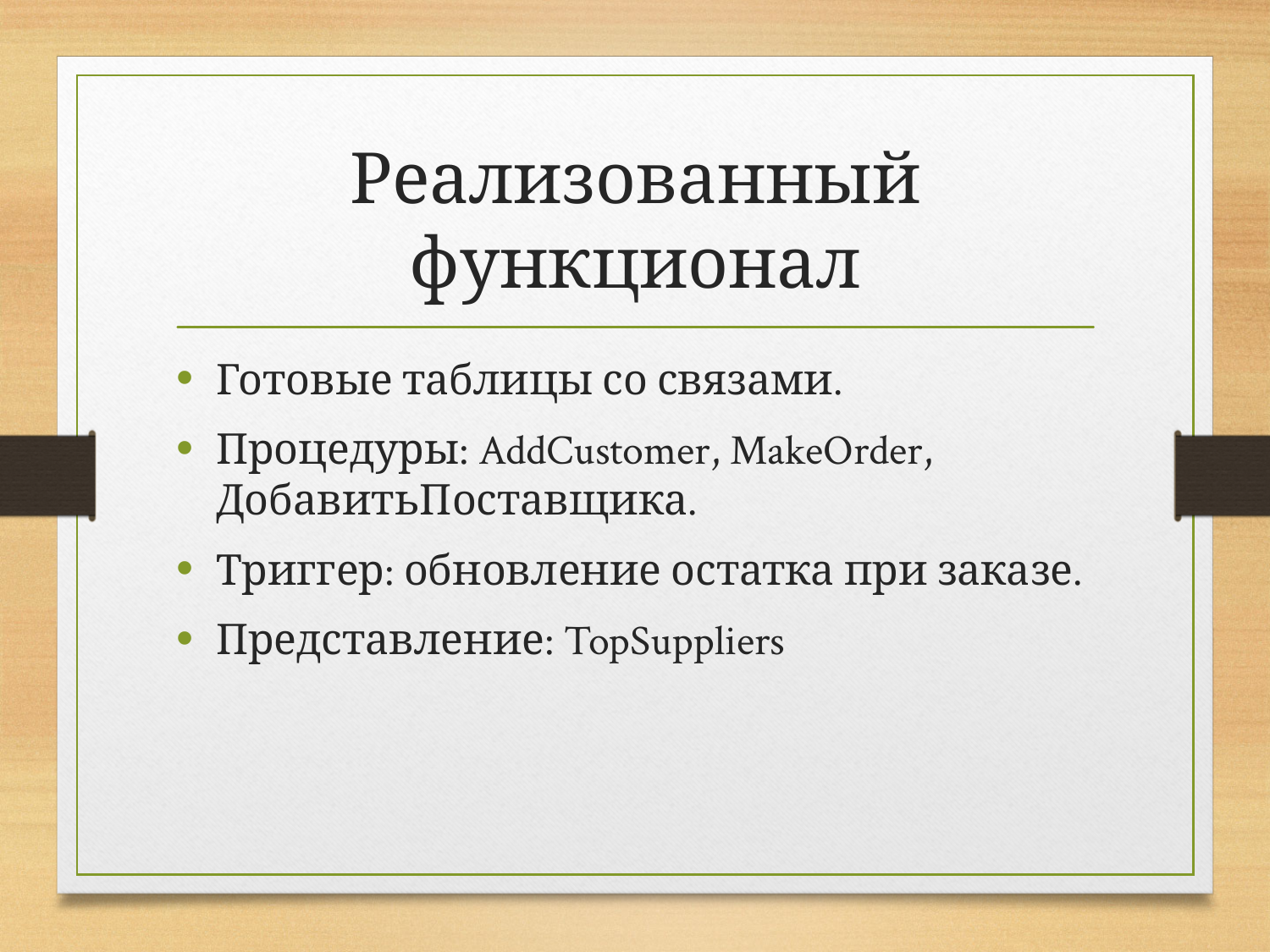

# Реализованный функционал
Готовые таблицы со связами.
Процедуры: AddCustomer, MakeOrder, ДобавитьПоставщика.
Триггер: обновление остатка при заказе.
Представление: TopSuppliers